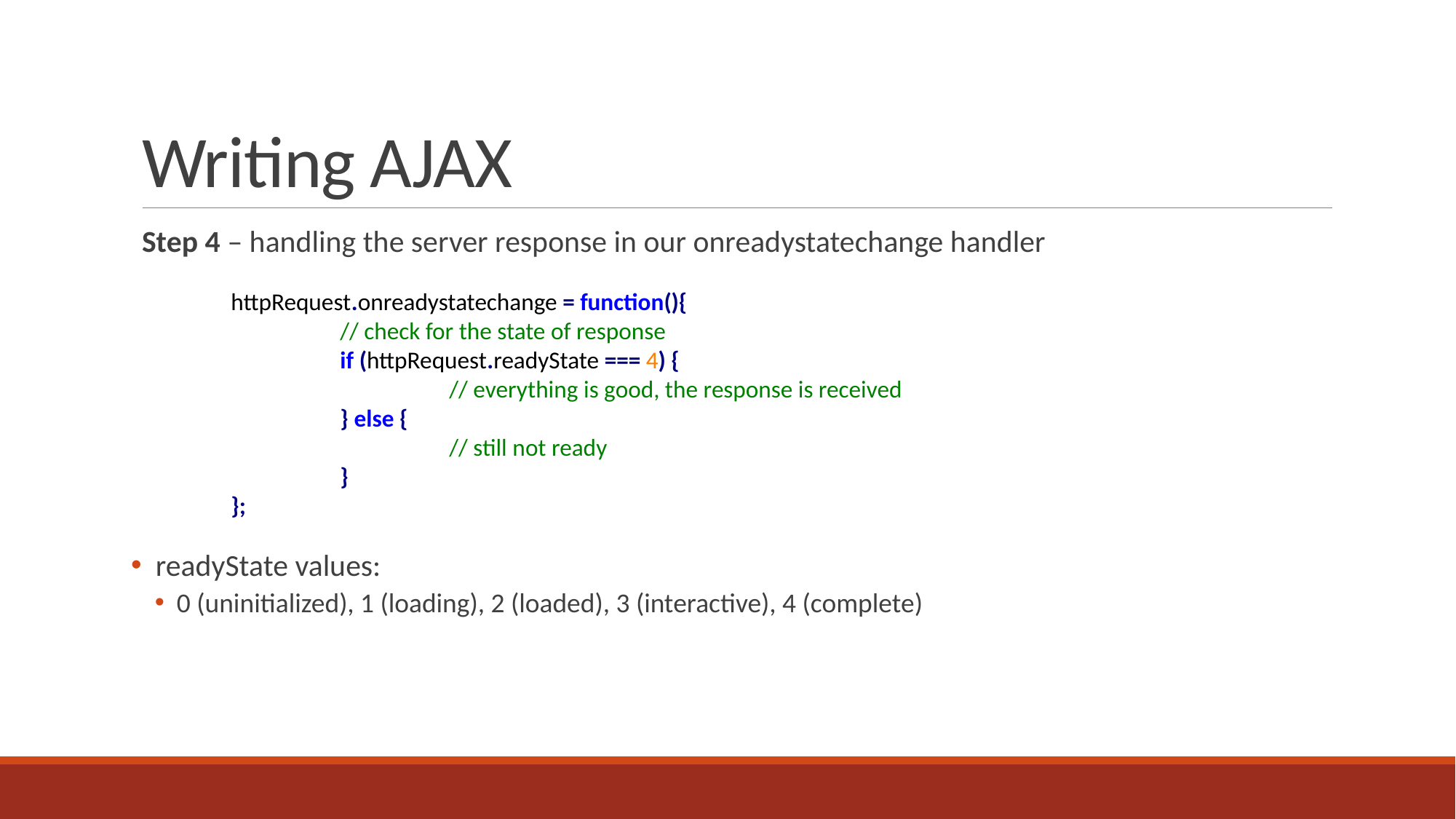

# Writing AJAX
Step 4 – handling the server response in our onreadystatechange handler

  readyState values:
0 (uninitialized), 1 (loading), 2 (loaded), 3 (interactive), 4 (complete)

httpRequest.onreadystatechange = function(){
	// check for the state of response
	if (httpRequest.readyState === 4) {
		// everything is good, the response is received
	} else {
		// still not ready
	}
};